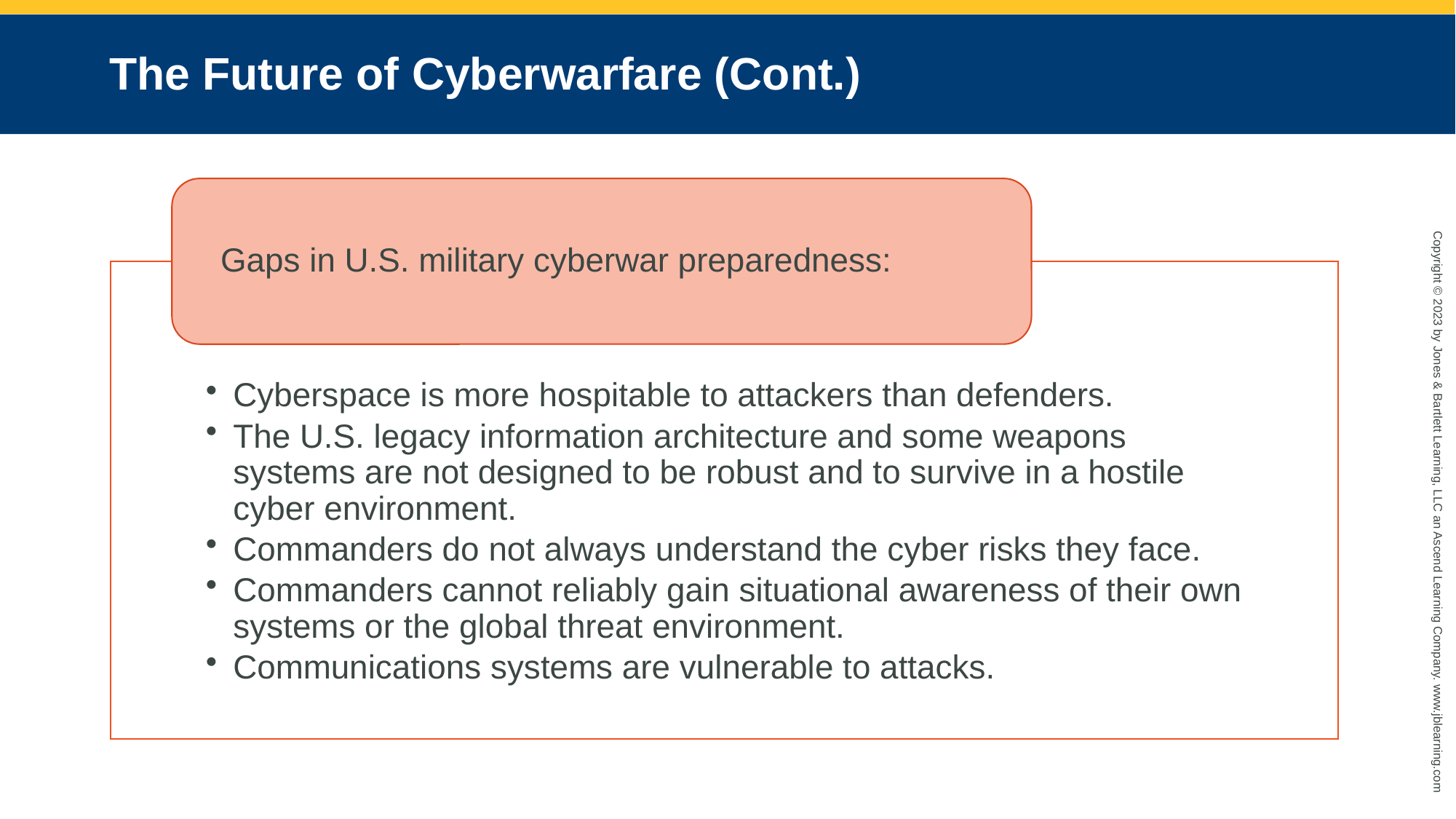

# The Future of Cyberwarfare (Cont.)
Cyberspace is more hospitable to attackers than defenders.
The U.S. legacy information architecture and some weapons systems are not designed to be robust and to survive in a hostile cyber environment.
Commanders do not always understand the cyber risks they face.
Commanders cannot reliably gain situational awareness of their own systems or the global threat environment.
Communications systems are vulnerable to attacks.

Gaps in U.S. military cyberwar preparedness: